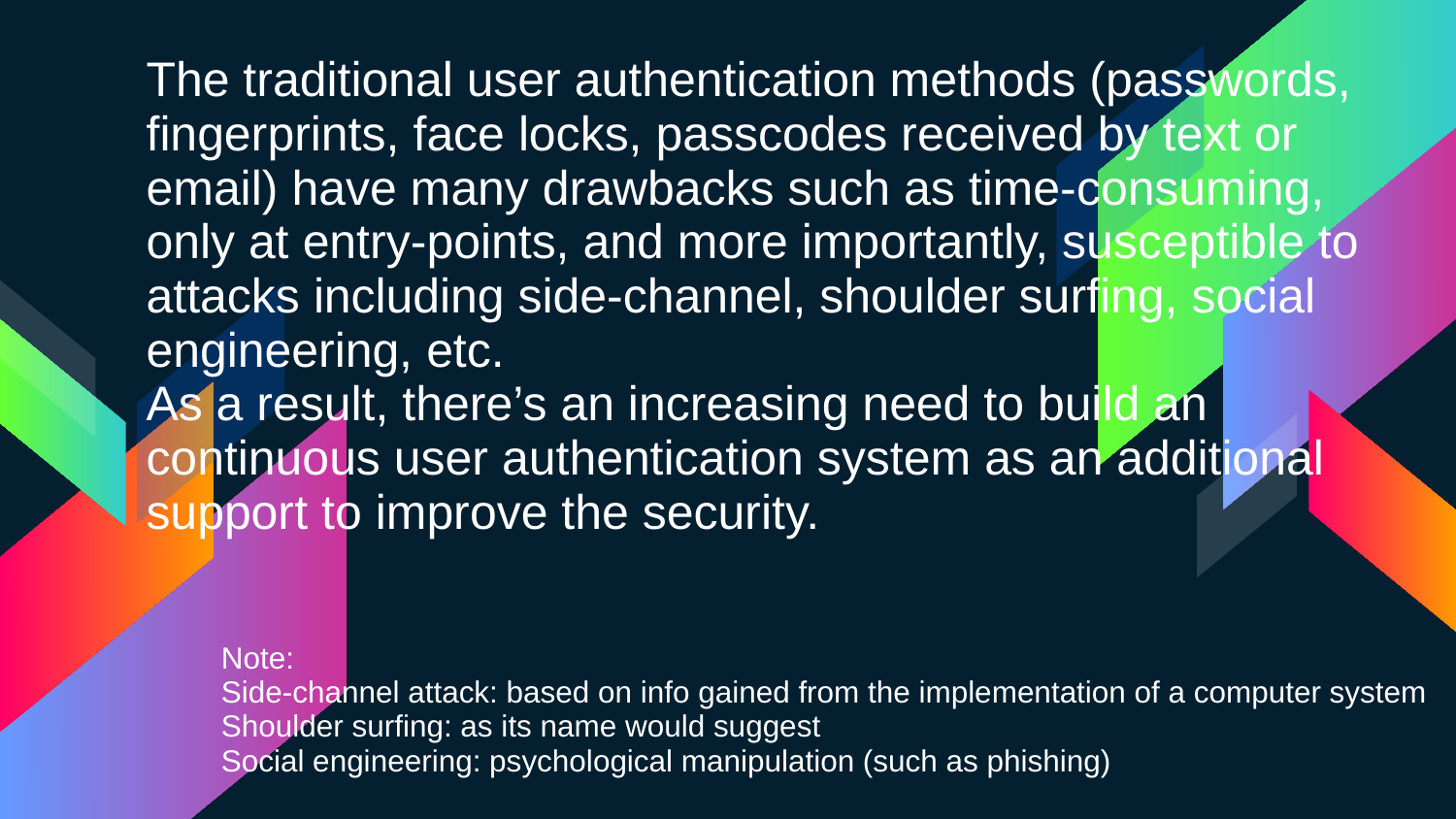

# The traditional user authentication methods (passwords, fingerprints, face locks, passcodes received by text or email) have many drawbacks such as time-consuming, only at entry-points, and more importantly, susceptible to attacks including side-channel, shoulder surfing, social engineering, etc. As a result, there’s an increasing need to build an continuous user authentication system as an additional support to improve the security.
Note:
Side-channel attack: based on info gained from the implementation of a computer system
Shoulder surfing: as its name would suggest
Social engineering: psychological manipulation (such as phishing)